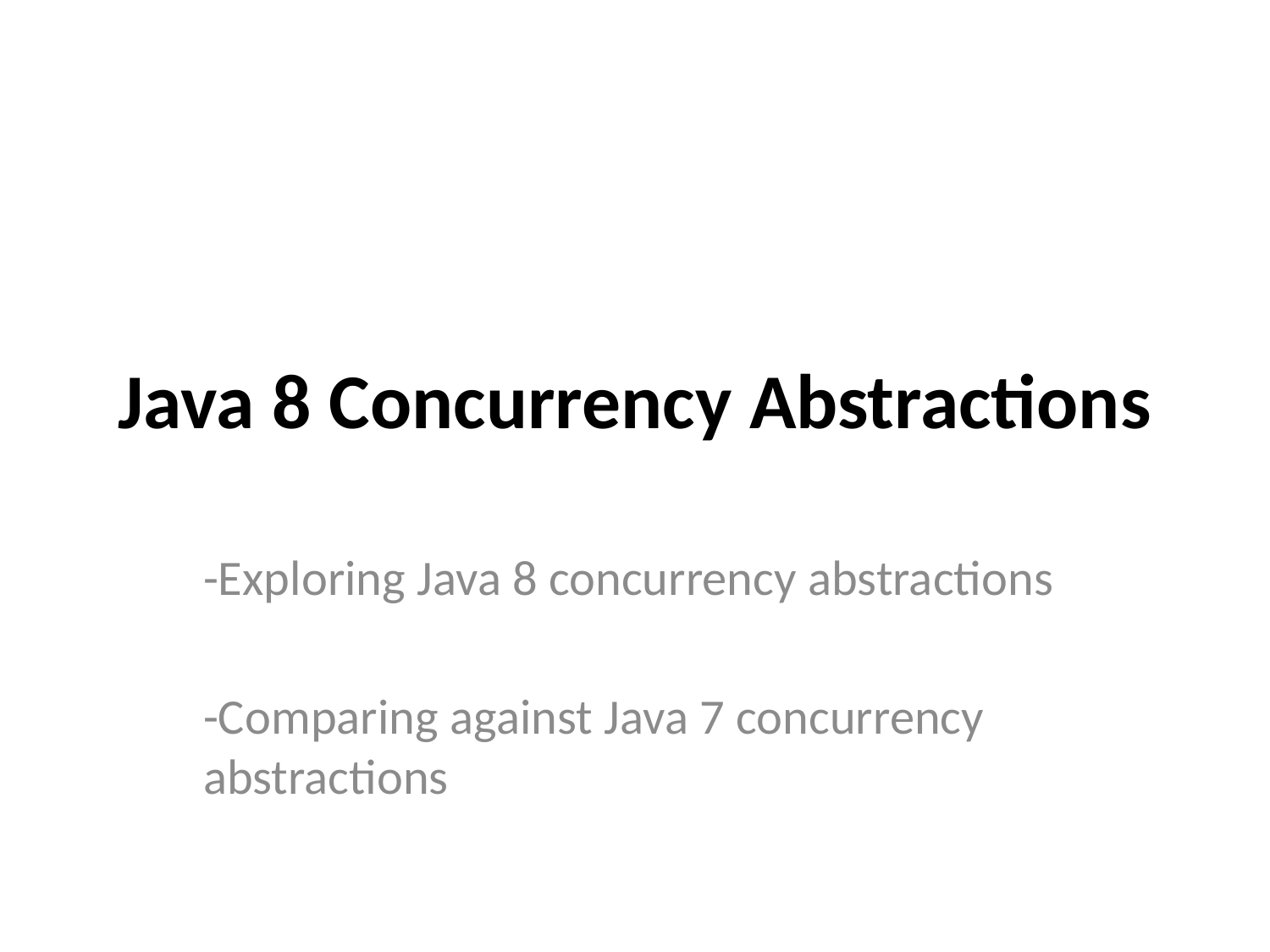

# Java 8 Concurrency Abstractions
-Exploring Java 8 concurrency abstractions

-Comparing against Java 7 concurrency   abstractions